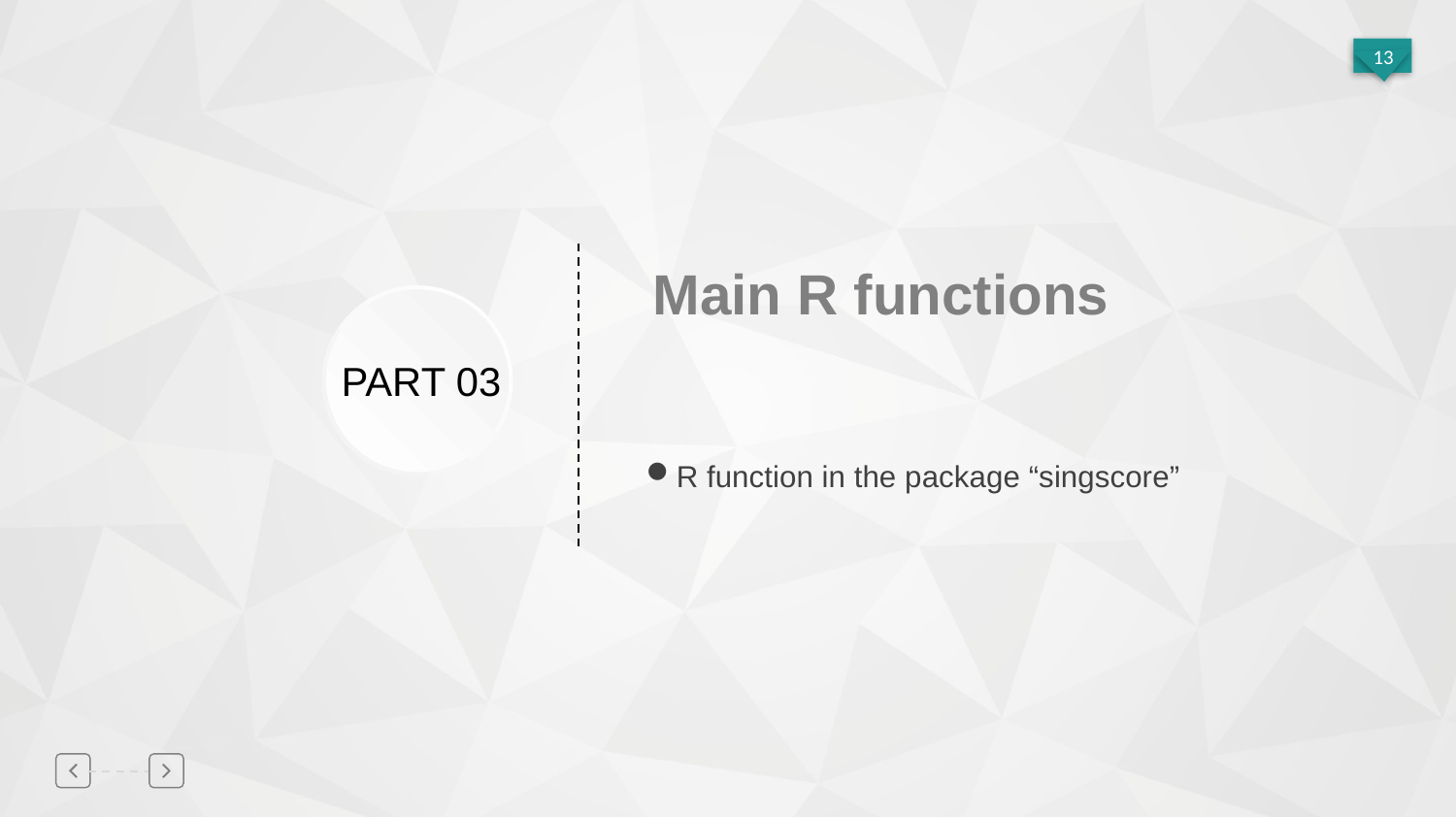

Main R functions

PART 03
R function in the package “singscore”